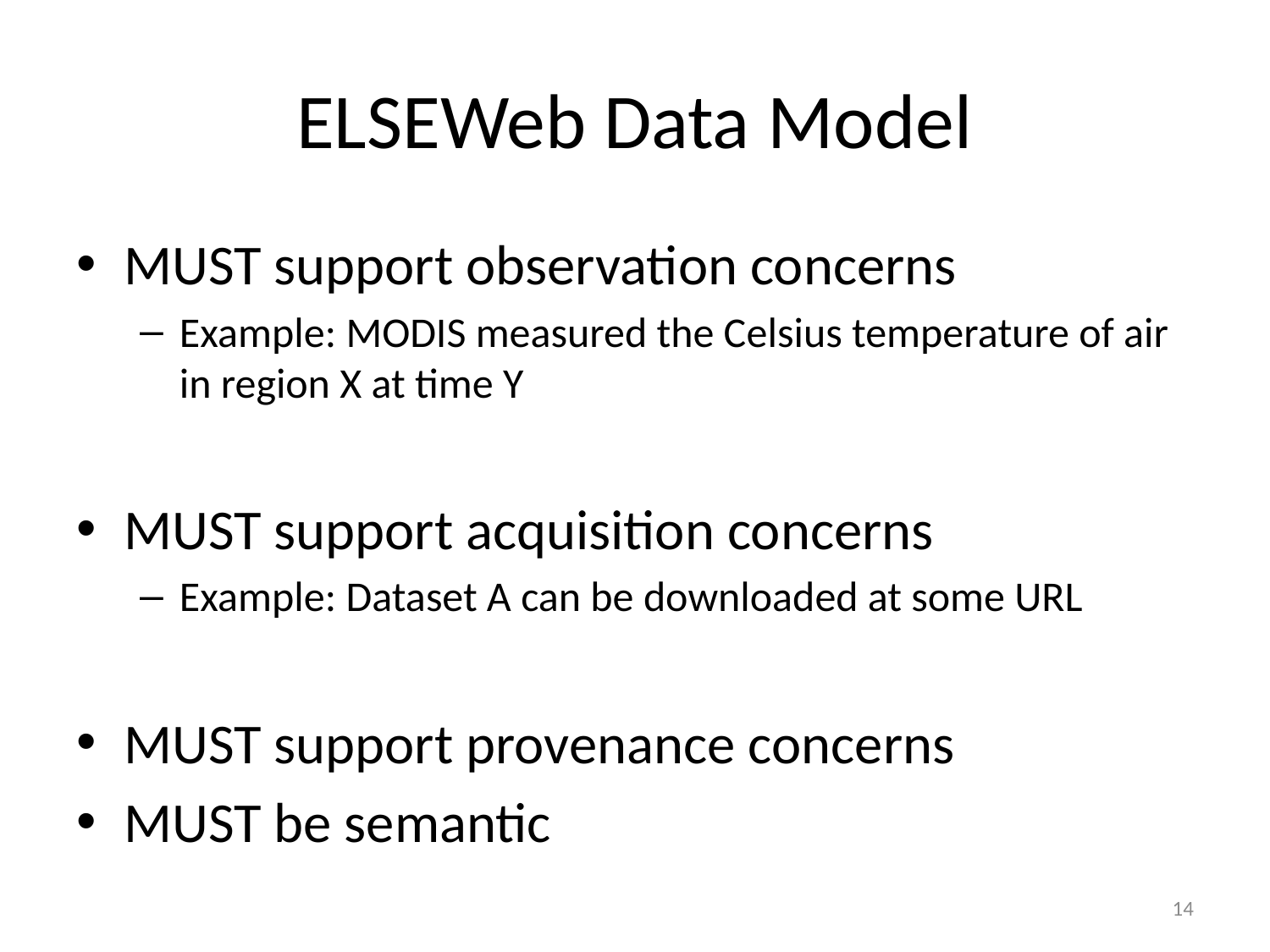

# ELSEWeb Data Model
MUST support observation concerns
Example: MODIS measured the Celsius temperature of air in region X at time Y

MUST support acquisition concerns
Example: Dataset A can be downloaded at some URL

MUST support provenance concerns
MUST be semantic

14